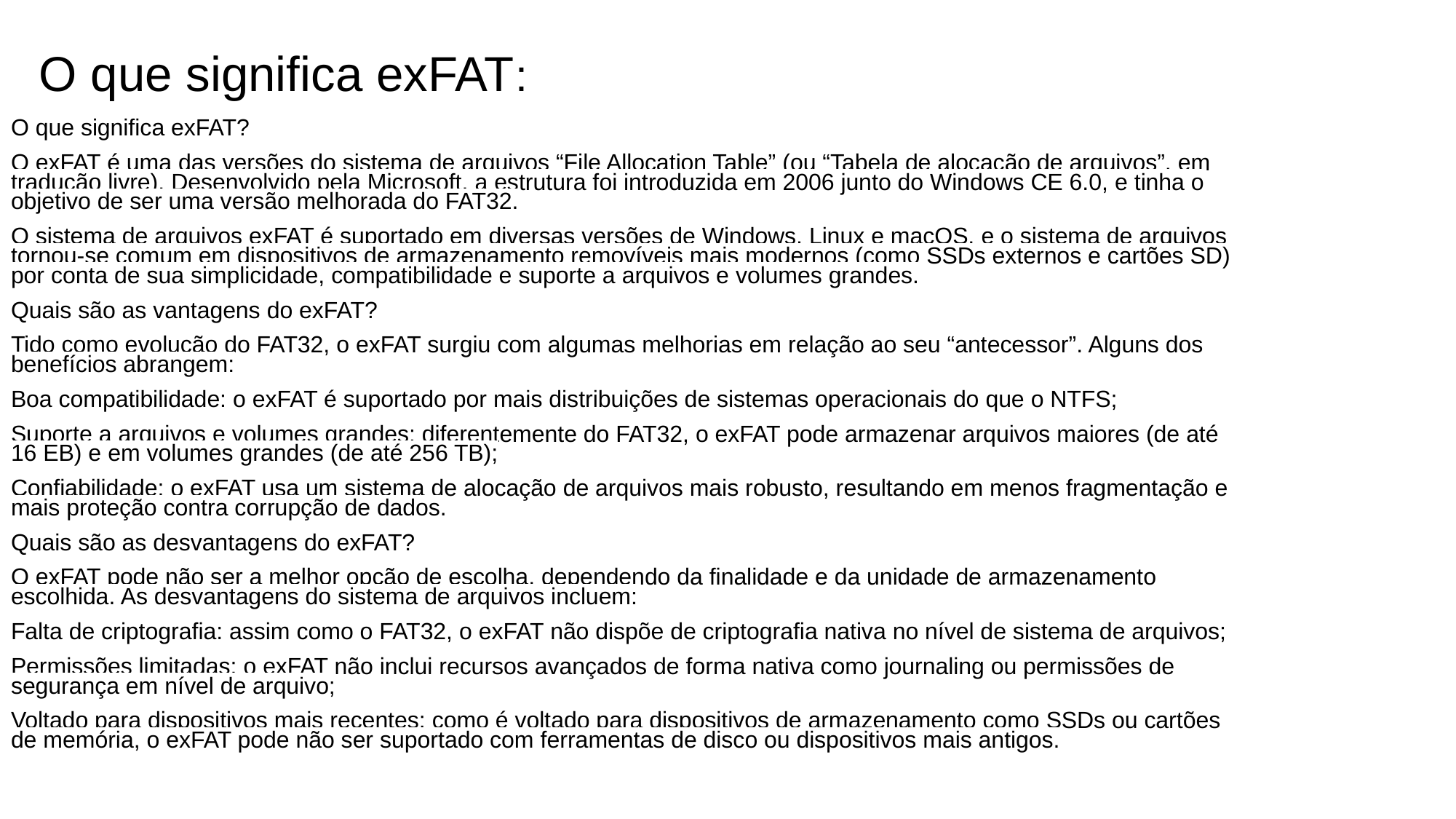

# O que significa exFAT:
O que significa exFAT?
O exFAT é uma das versões do sistema de arquivos “File Allocation Table” (ou “Tabela de alocação de arquivos”, em tradução livre). Desenvolvido pela Microsoft, a estrutura foi introduzida em 2006 junto do Windows CE 6.0, e tinha o objetivo de ser uma versão melhorada do FAT32.
O sistema de arquivos exFAT é suportado em diversas versões de Windows, Linux e macOS, e o sistema de arquivos tornou-se comum em dispositivos de armazenamento removíveis mais modernos (como SSDs externos e cartões SD) por conta de sua simplicidade, compatibilidade e suporte a arquivos e volumes grandes.
Quais são as vantagens do exFAT?
Tido como evolução do FAT32, o exFAT surgiu com algumas melhorias em relação ao seu “antecessor”. Alguns dos benefícios abrangem:
Boa compatibilidade: o exFAT é suportado por mais distribuições de sistemas operacionais do que o NTFS;
Suporte a arquivos e volumes grandes: diferentemente do FAT32, o exFAT pode armazenar arquivos maiores (de até 16 EB) e em volumes grandes (de até 256 TB);
Confiabilidade: o exFAT usa um sistema de alocação de arquivos mais robusto, resultando em menos fragmentação e mais proteção contra corrupção de dados.
Quais são as desvantagens do exFAT?
O exFAT pode não ser a melhor opção de escolha, dependendo da finalidade e da unidade de armazenamento escolhida. As desvantagens do sistema de arquivos incluem:
Falta de criptografia: assim como o FAT32, o exFAT não dispõe de criptografia nativa no nível de sistema de arquivos;
Permissões limitadas: o exFAT não inclui recursos avançados de forma nativa como journaling ou permissões de segurança em nível de arquivo;
Voltado para dispositivos mais recentes: como é voltado para dispositivos de armazenamento como SSDs ou cartões de memória, o exFAT pode não ser suportado com ferramentas de disco ou dispositivos mais antigos.